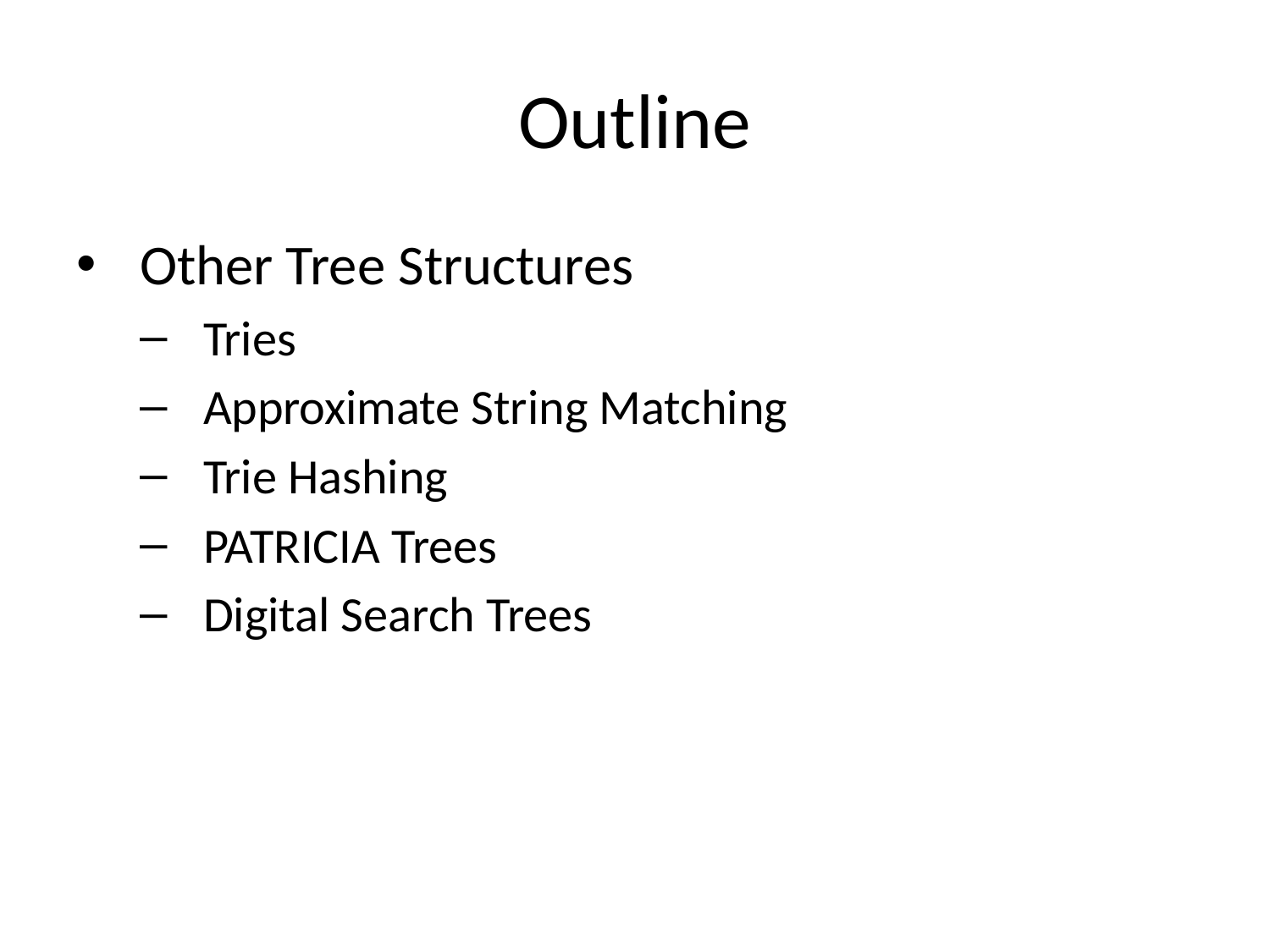

# Outline
Other Tree Structures
Tries
Approximate String Matching
Trie Hashing
PATRICIA Trees
Digital Search Trees